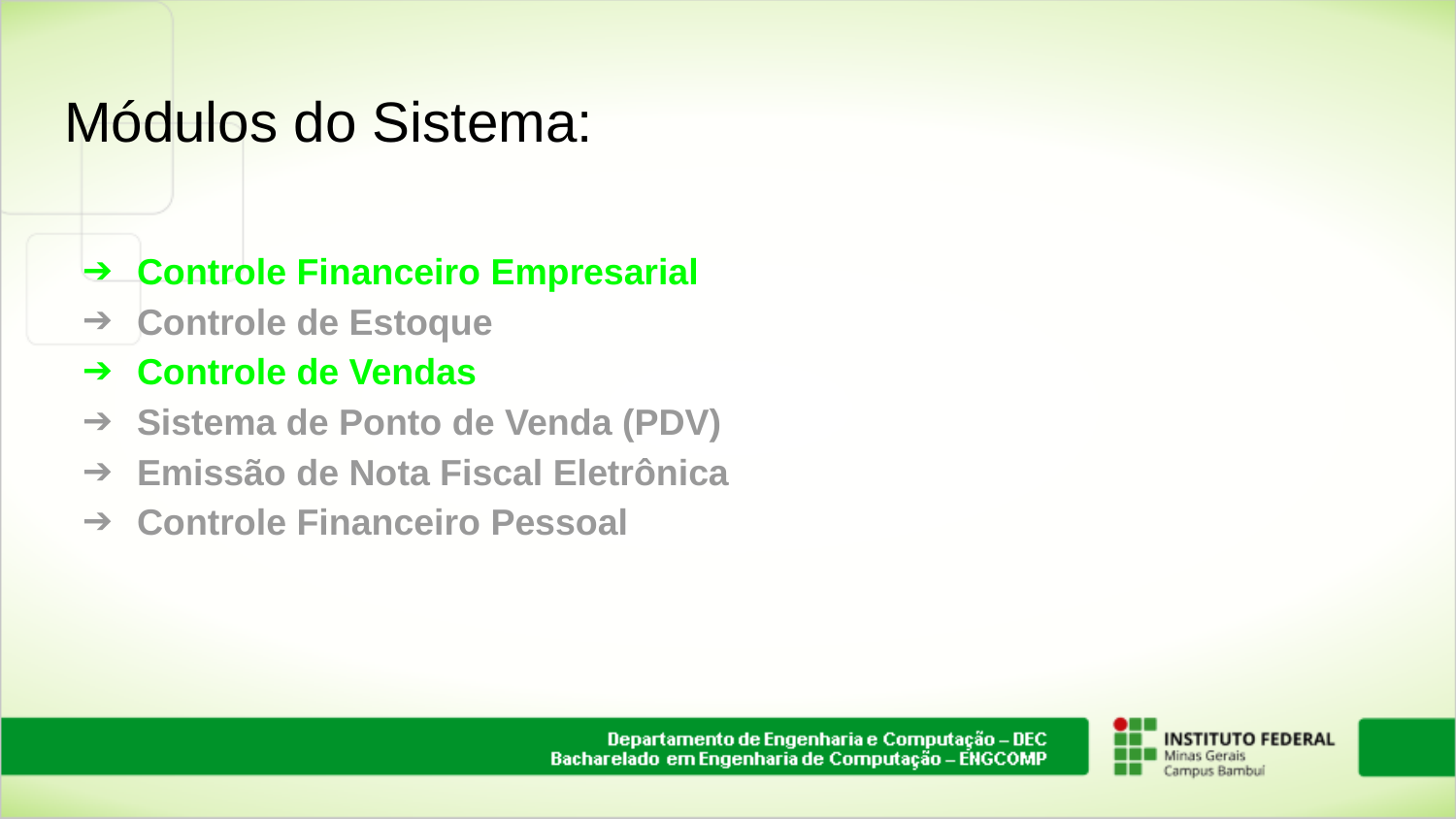

# Módulos do Sistema:

Controle Financeiro Empresarial
Controle de Estoque
Controle de Vendas
Sistema de Ponto de Venda (PDV)
Emissão de Nota Fiscal Eletrônica
Controle Financeiro Pessoal